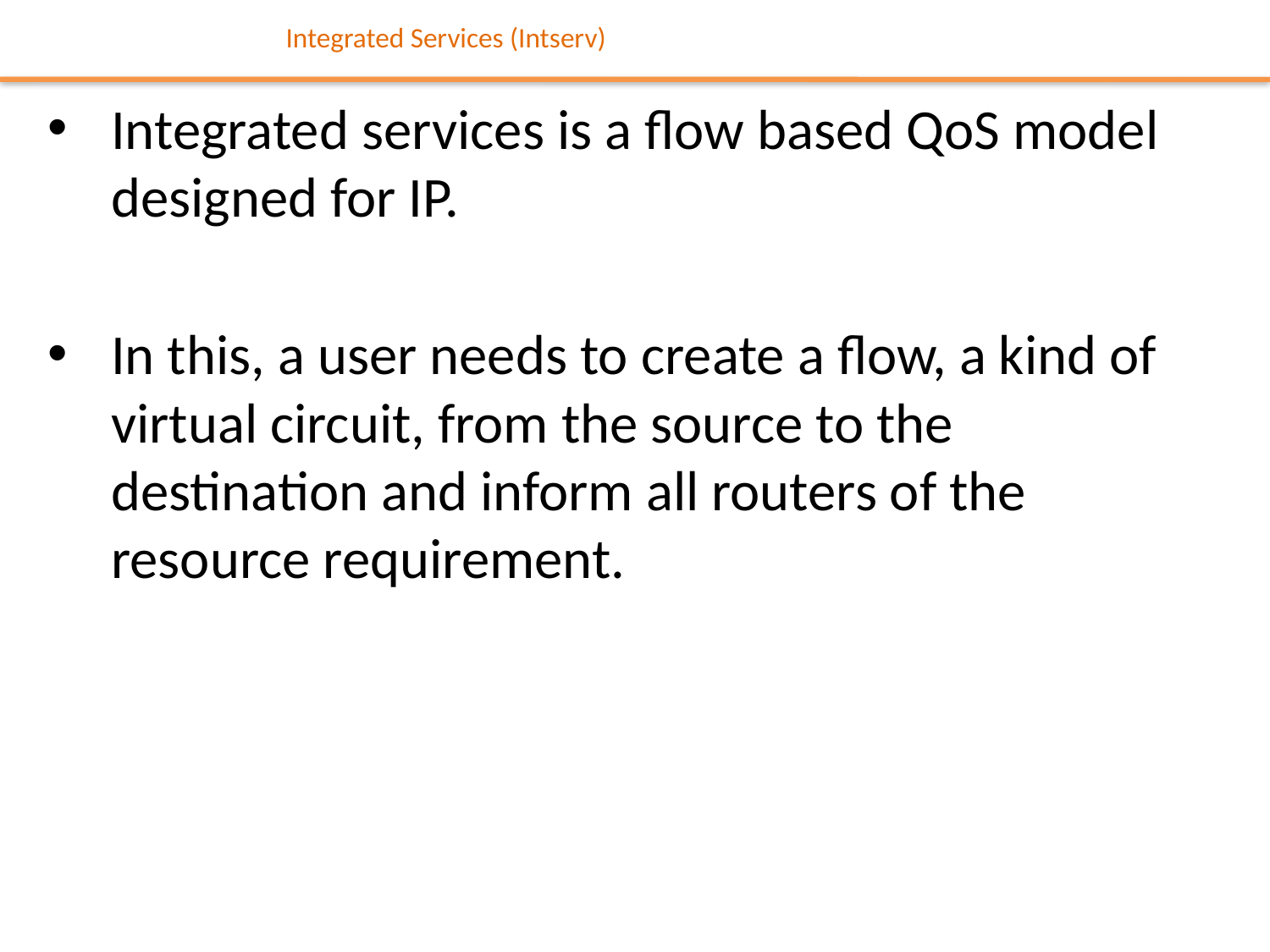

# Integrated Services (Intserv)
Integrated services is a flow based QoS model designed for IP.

In this, a user needs to create a flow, a kind of virtual circuit, from the source to the destination and inform all routers of the resource requirement.